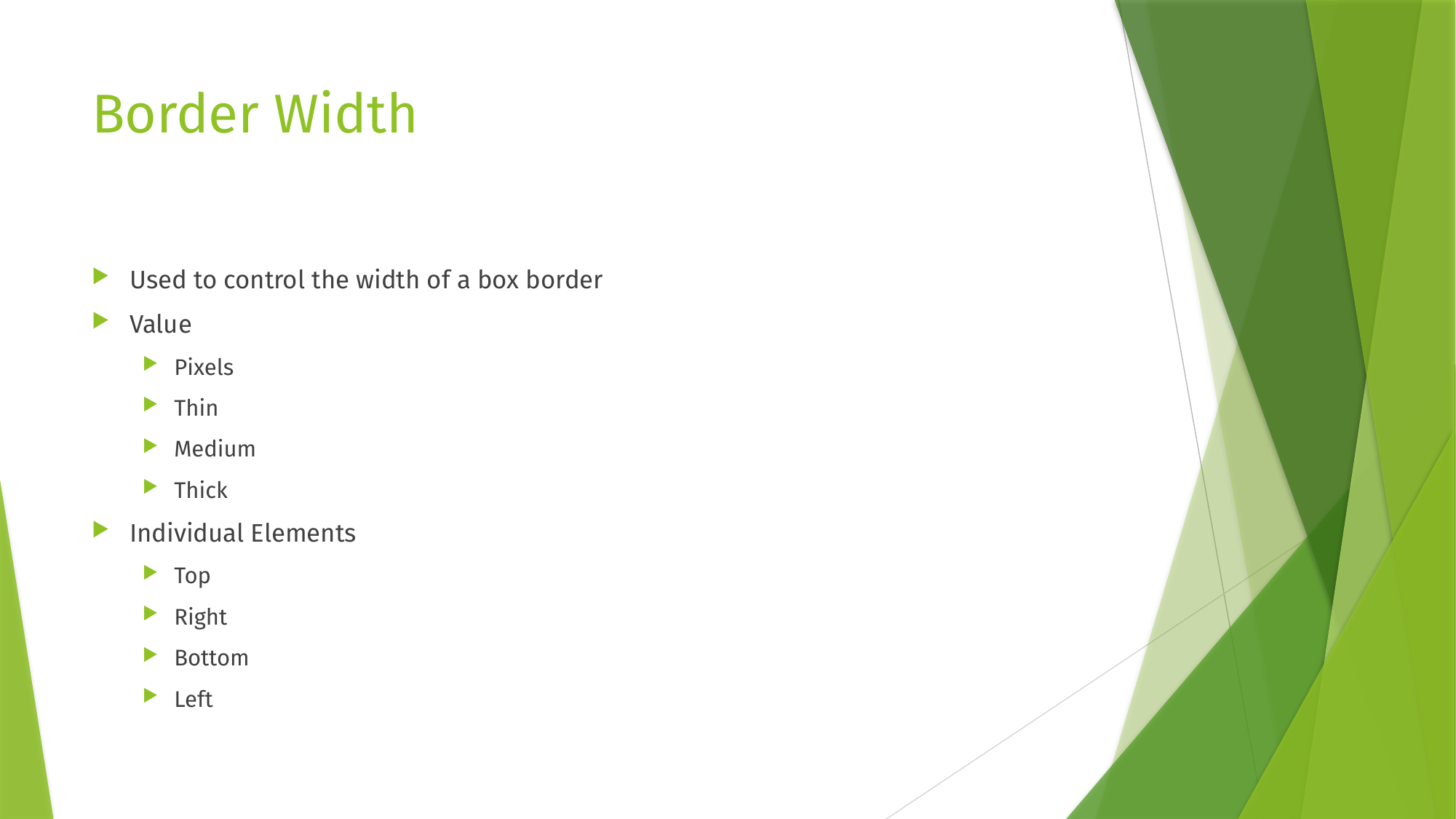

# Border Width
Used to control the width of a box border
Value
Pixels
Thin
Medium
Thick
Individual Elements
Top
Right
Bottom
Left